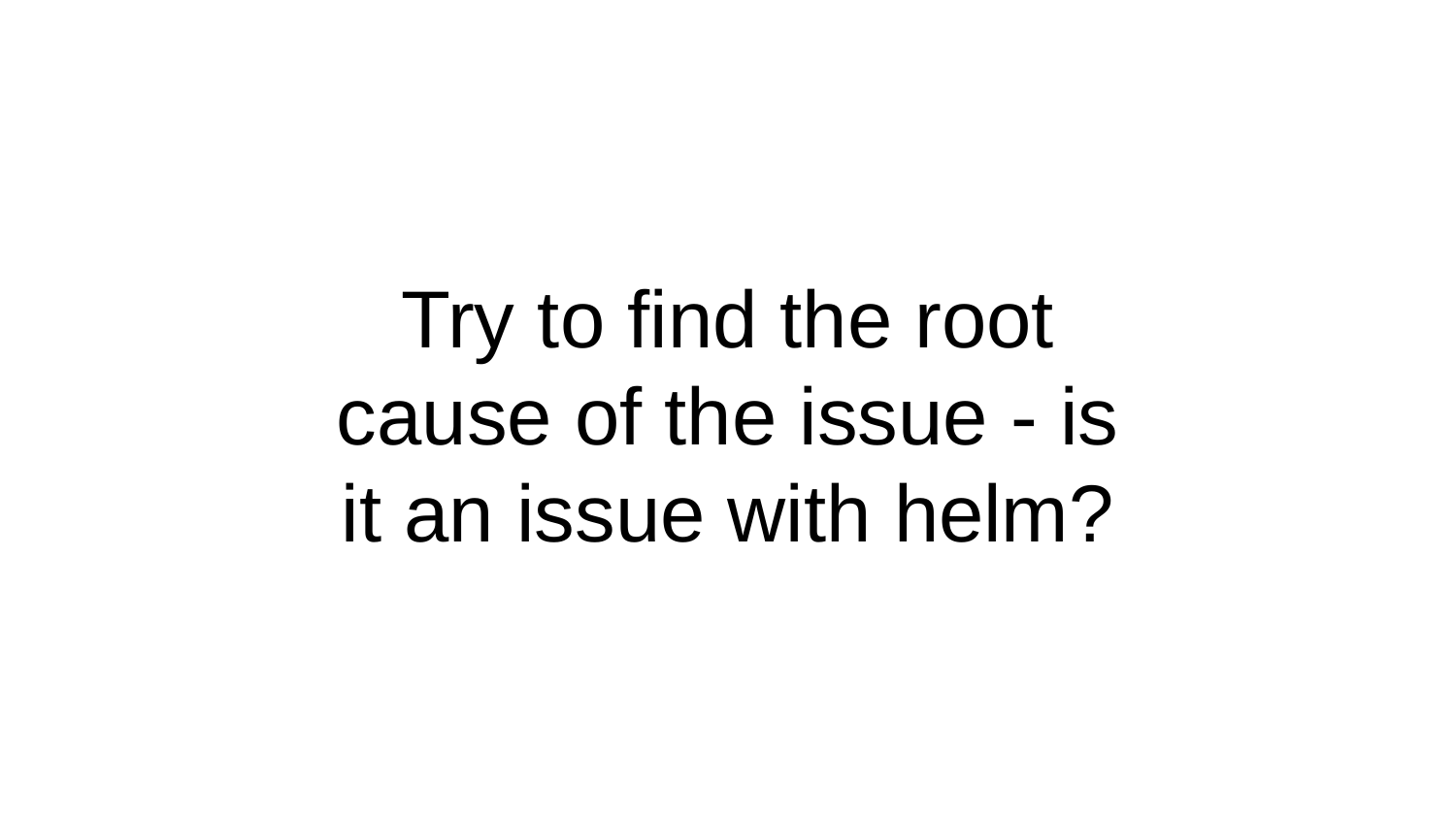

Try to find the root cause of the issue - is it an issue with helm?